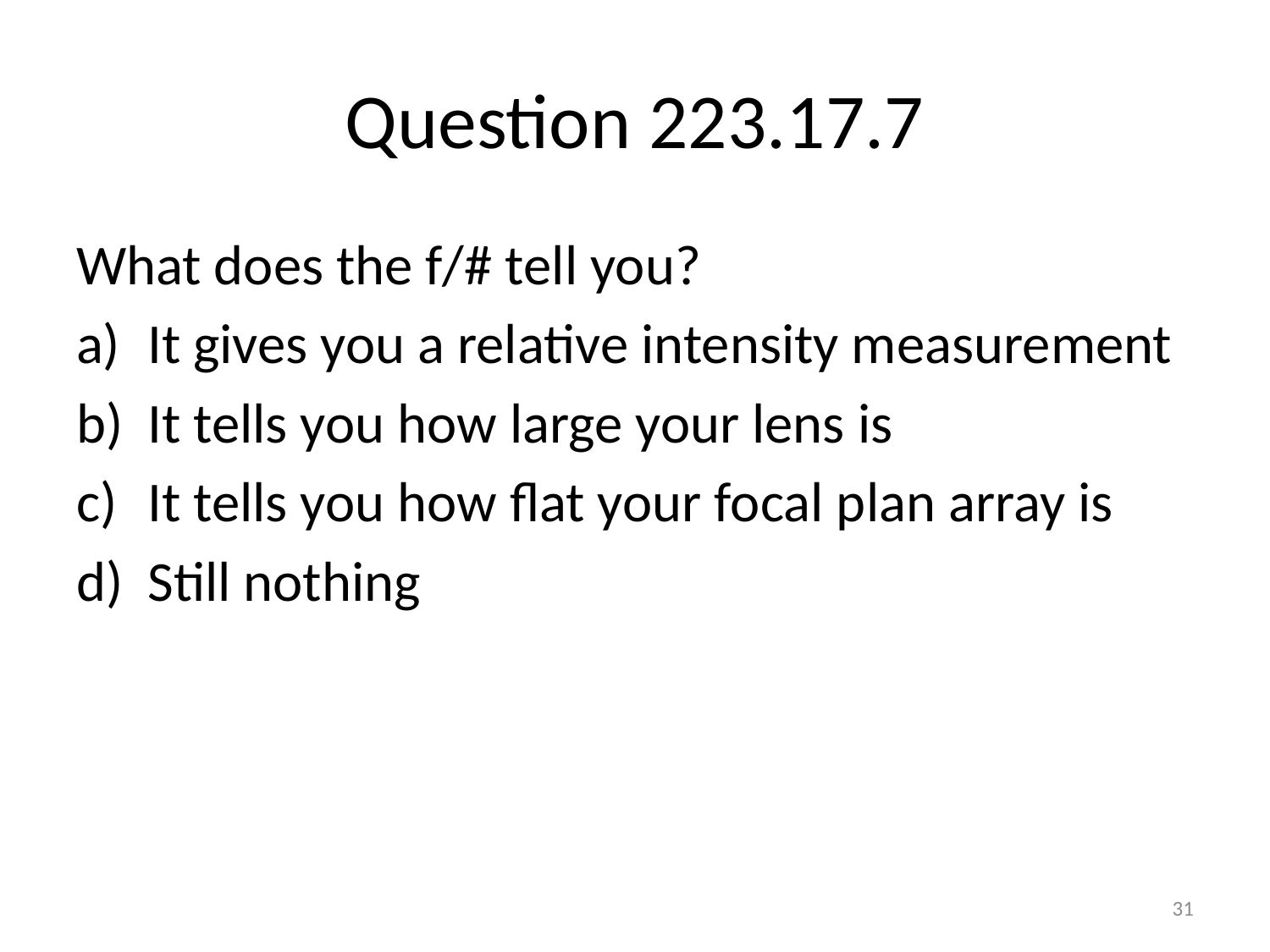

# Question 223.17.7
What does the f/# tell you?
It gives you a relative intensity measurement
It tells you how large your lens is
It tells you how flat your focal plan array is
Still nothing
31